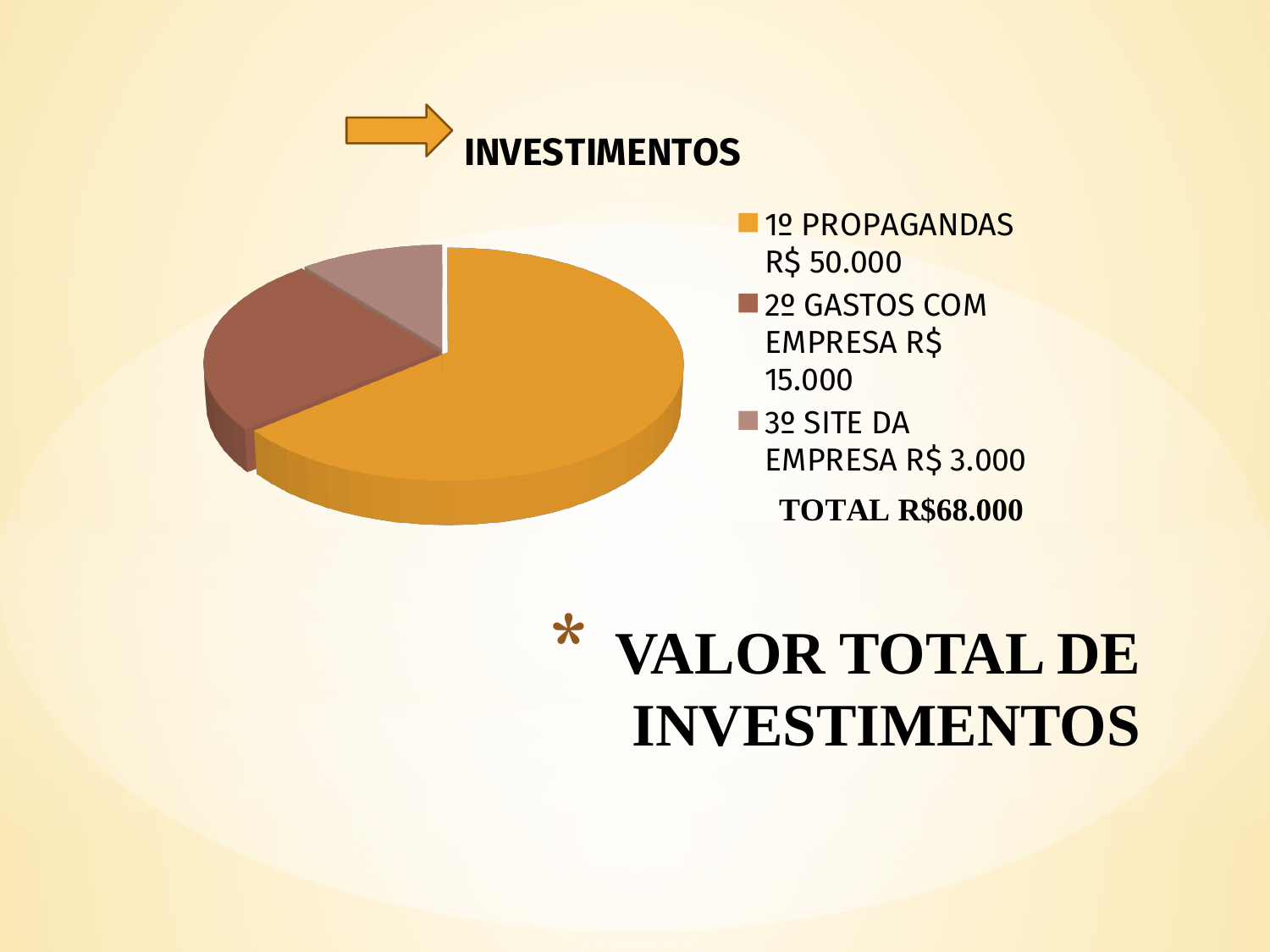

[unsupported chart]

# VALOR TOTAL DE INVESTIMENTOS